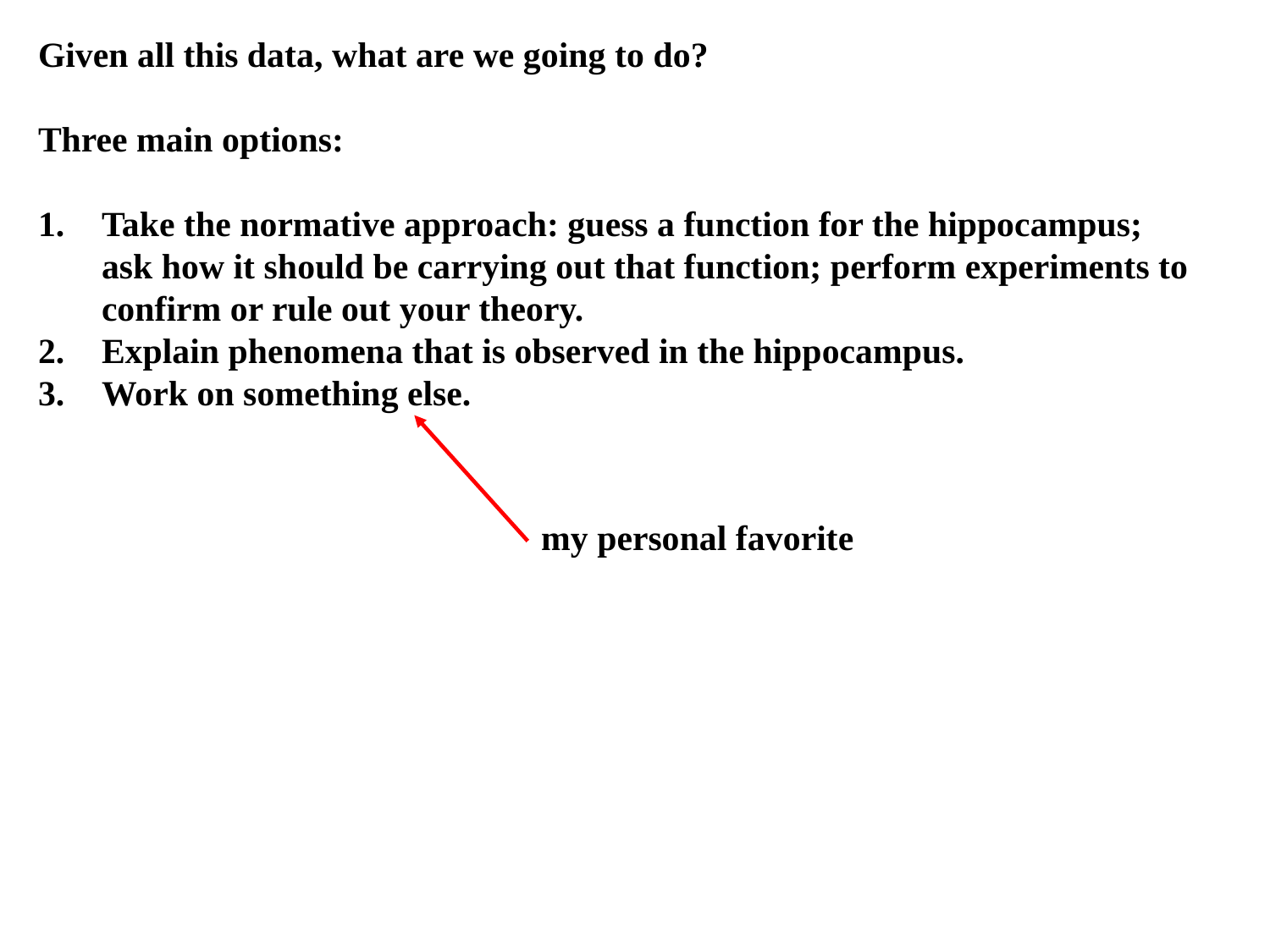

Given all this data, what are we going to do?

Three main options:

Take the normative approach: guess a function for the hippocampus; ask how it should be carrying out that function; perform experiments to confirm or rule out your theory.
Explain phenomena that is observed in the hippocampus.
Work on something else.
my personal favorite